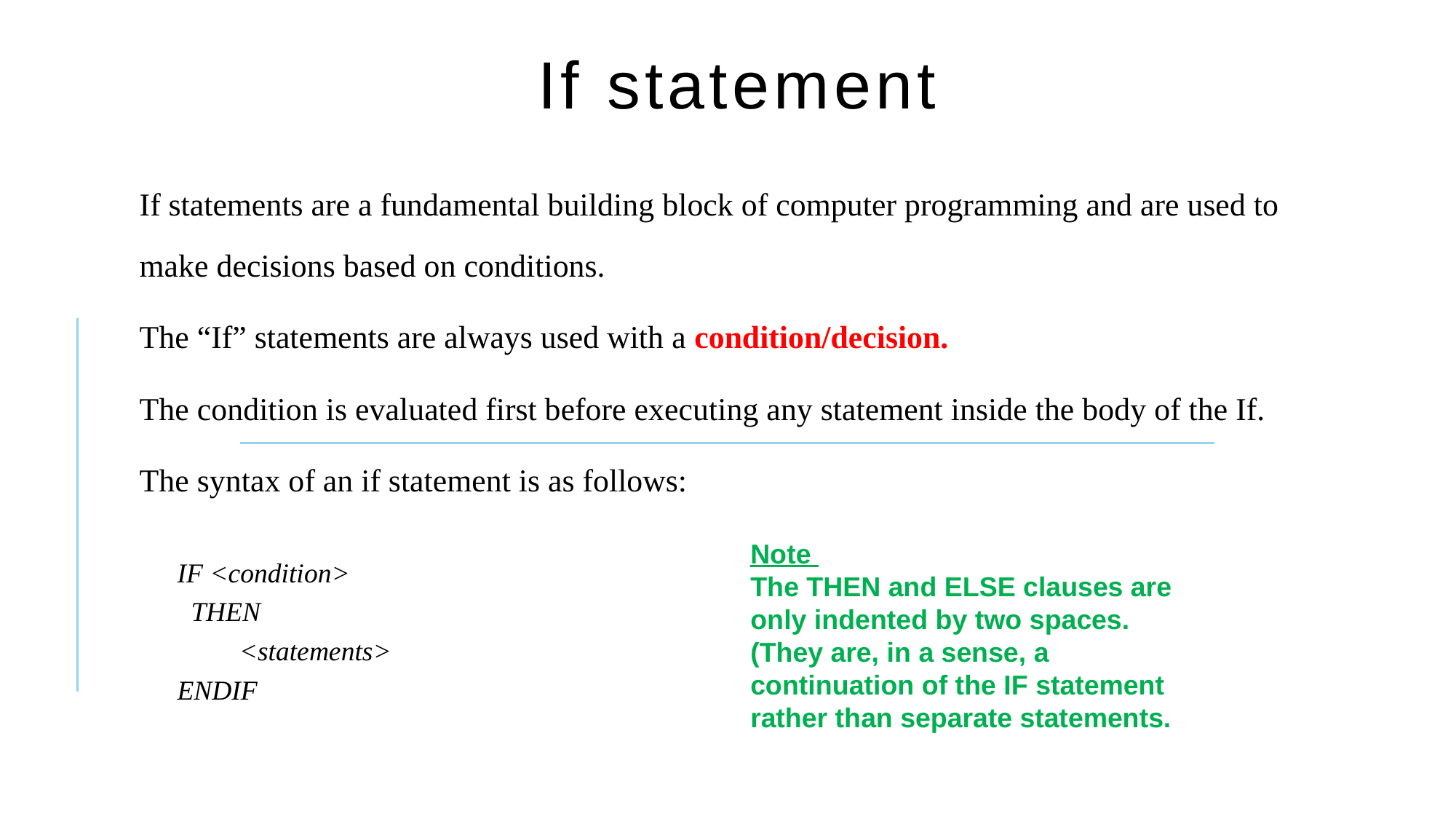

# If statement
If statements are a fundamental building block of computer programming and are used to make decisions based on conditions.
The “If” statements are always used with a condition/decision.
The condition is evaluated first before executing any statement inside the body of the If.
The syntax of an if statement is as follows:
Note
The THEN and ELSE clauses are only indented by two spaces. (They are, in a sense, a continuation of the IF statement rather than separate statements.
IF <condition>
  THEN
         <statements>
ENDIF